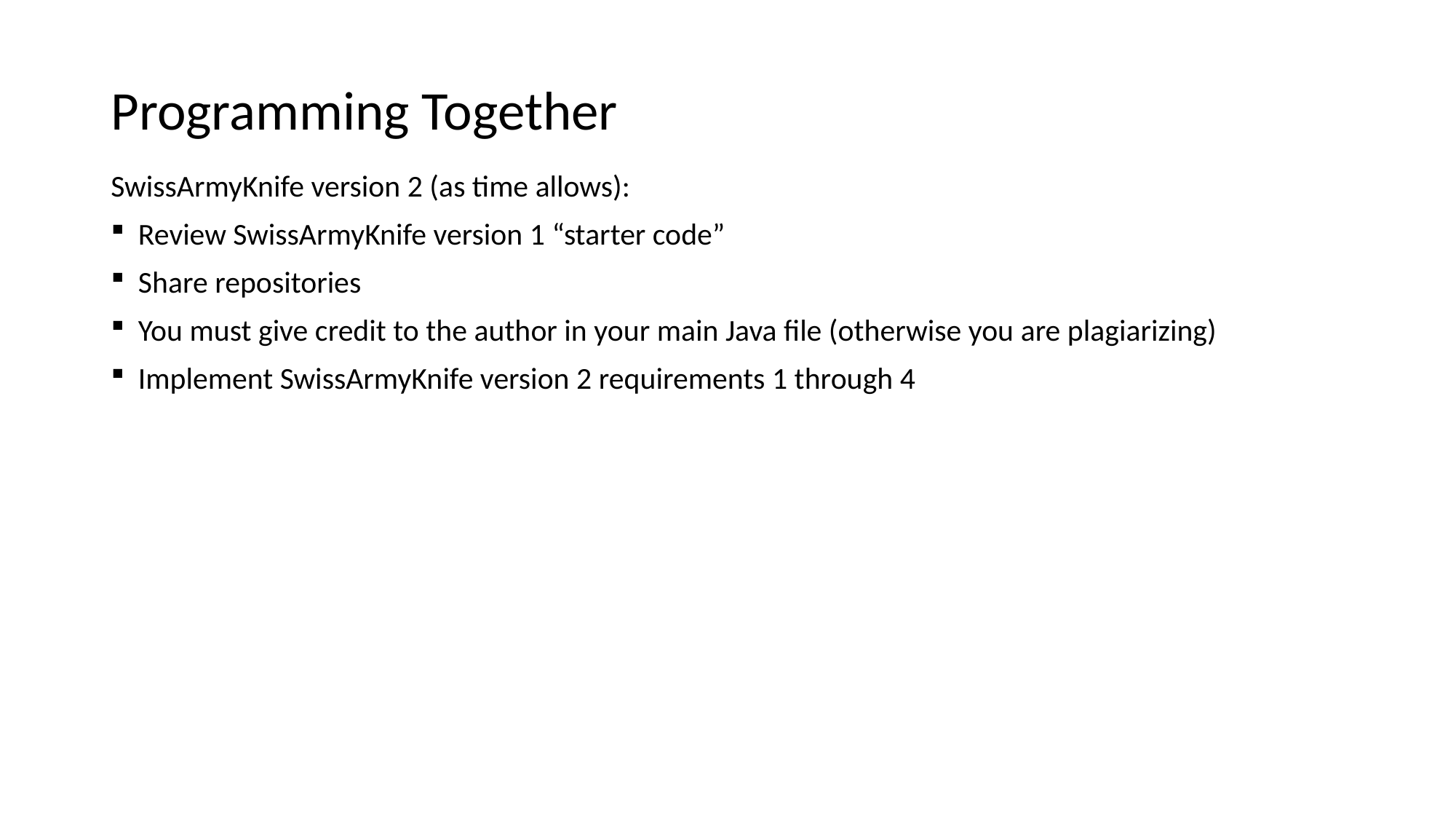

# Programming Together
SwissArmyKnife version 2 (as time allows):
Review SwissArmyKnife version 1 “starter code”
Share repositories
You must give credit to the author in your main Java file (otherwise you are plagiarizing)
Implement SwissArmyKnife version 2 requirements 1 through 4